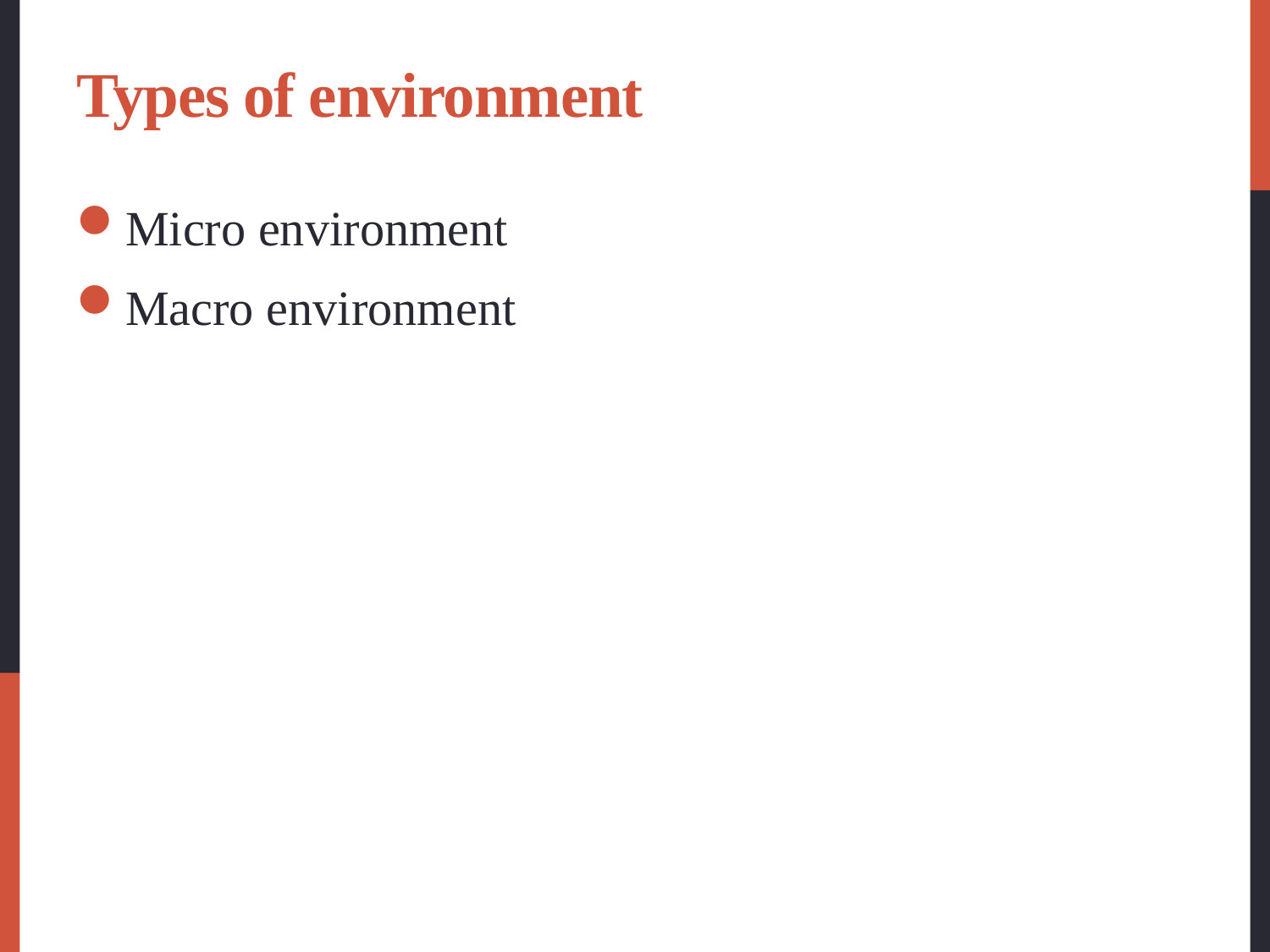

# Types of environment
Micro environment
Macro environment